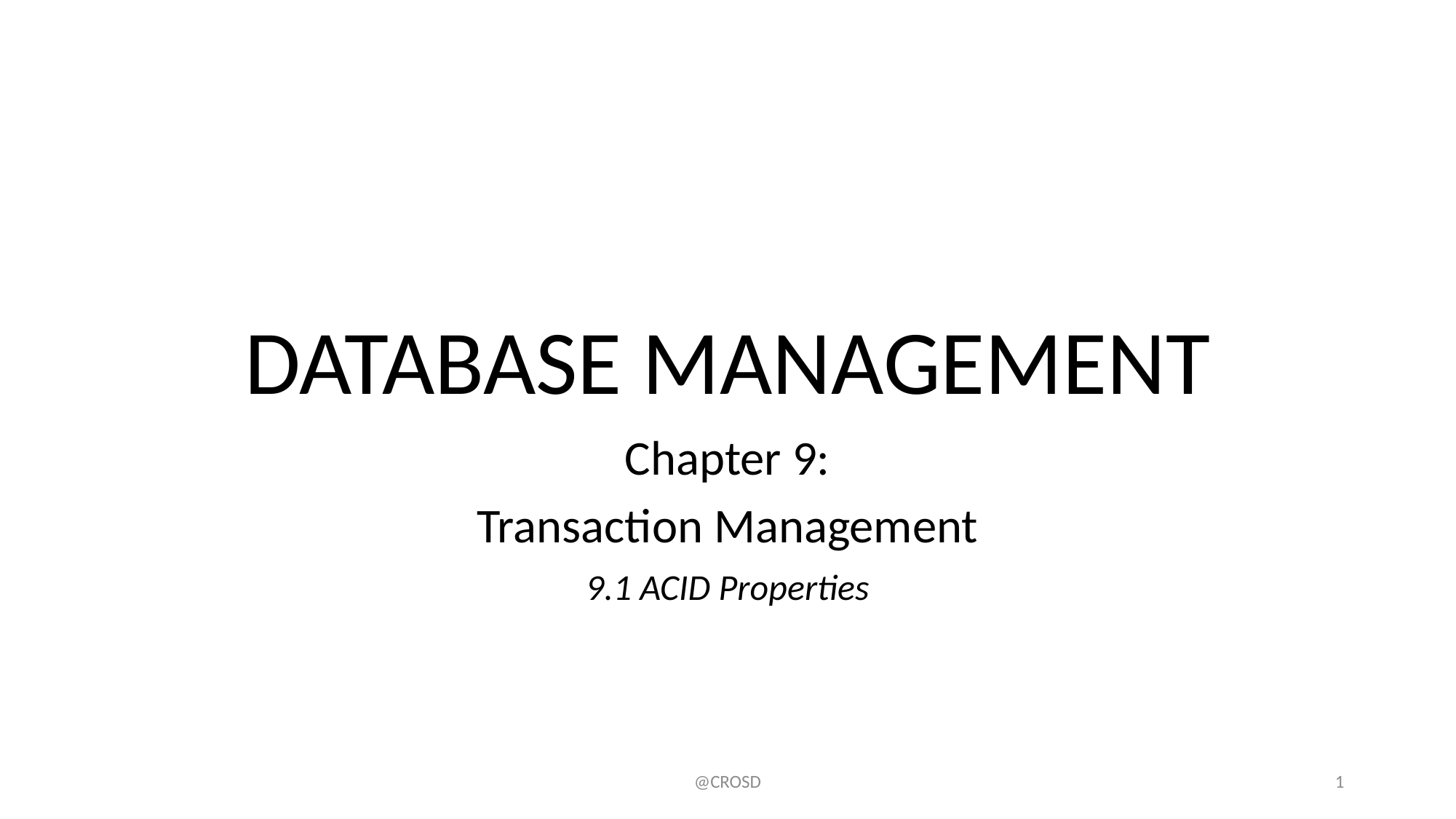

# DATABASE MANAGEMENT
Chapter 9:
Transaction Management
9.1 ACID Properties
@CROSD
1